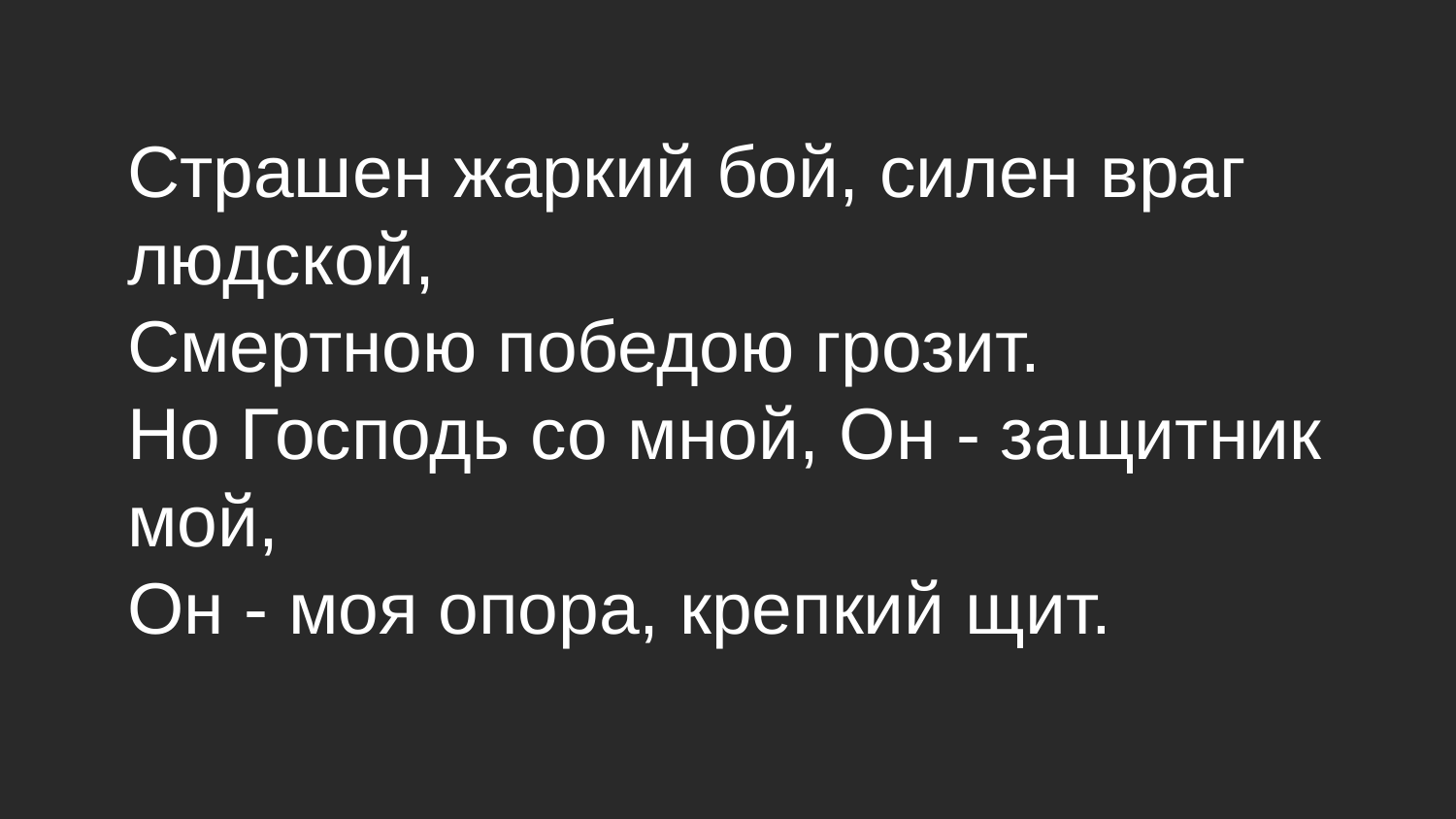

Страшен жаркий бой, силен враг людской,
Смертною победою грозит.
Но Господь со мной, Он - защитник мой,
Он - моя опора, крепкий щит.